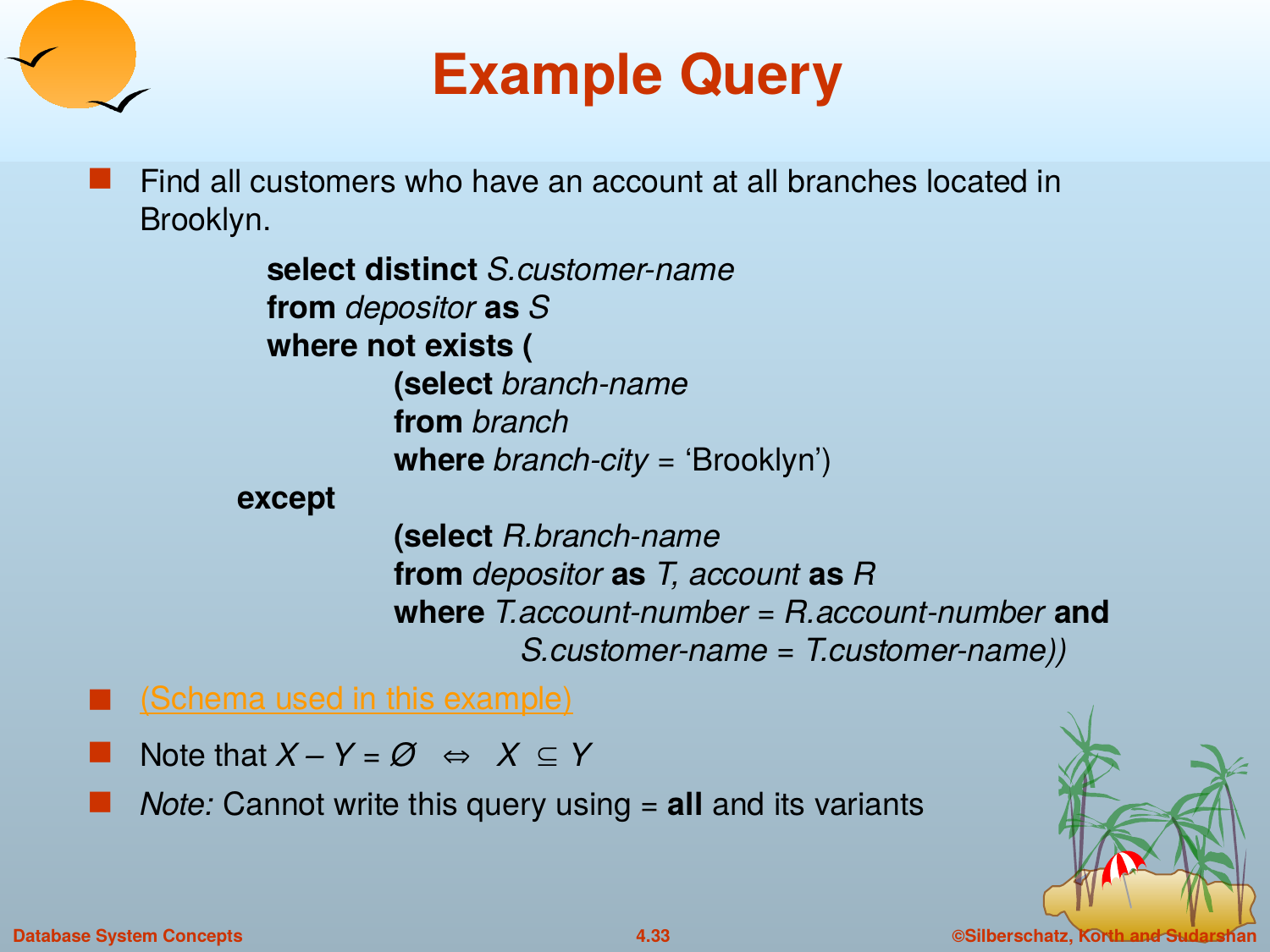

# Example Query
Find all customers who have an account at all branches located in Brooklyn.
		select distinct S.customer-name
	from depositor as S
	where not exists (
		(select branch-name
		from branch
		where branch-city = ‘Brooklyn’)
           except
		(select R.branch-name
		from depositor as T, account as R
		where T.account-number = R.account-number and
			S.customer-name = T.customer-name))
(Schema used in this example)
Note that X – Y = Ø   ⇔   X ⊆ Y
Note: Cannot write this query using = all and its variants